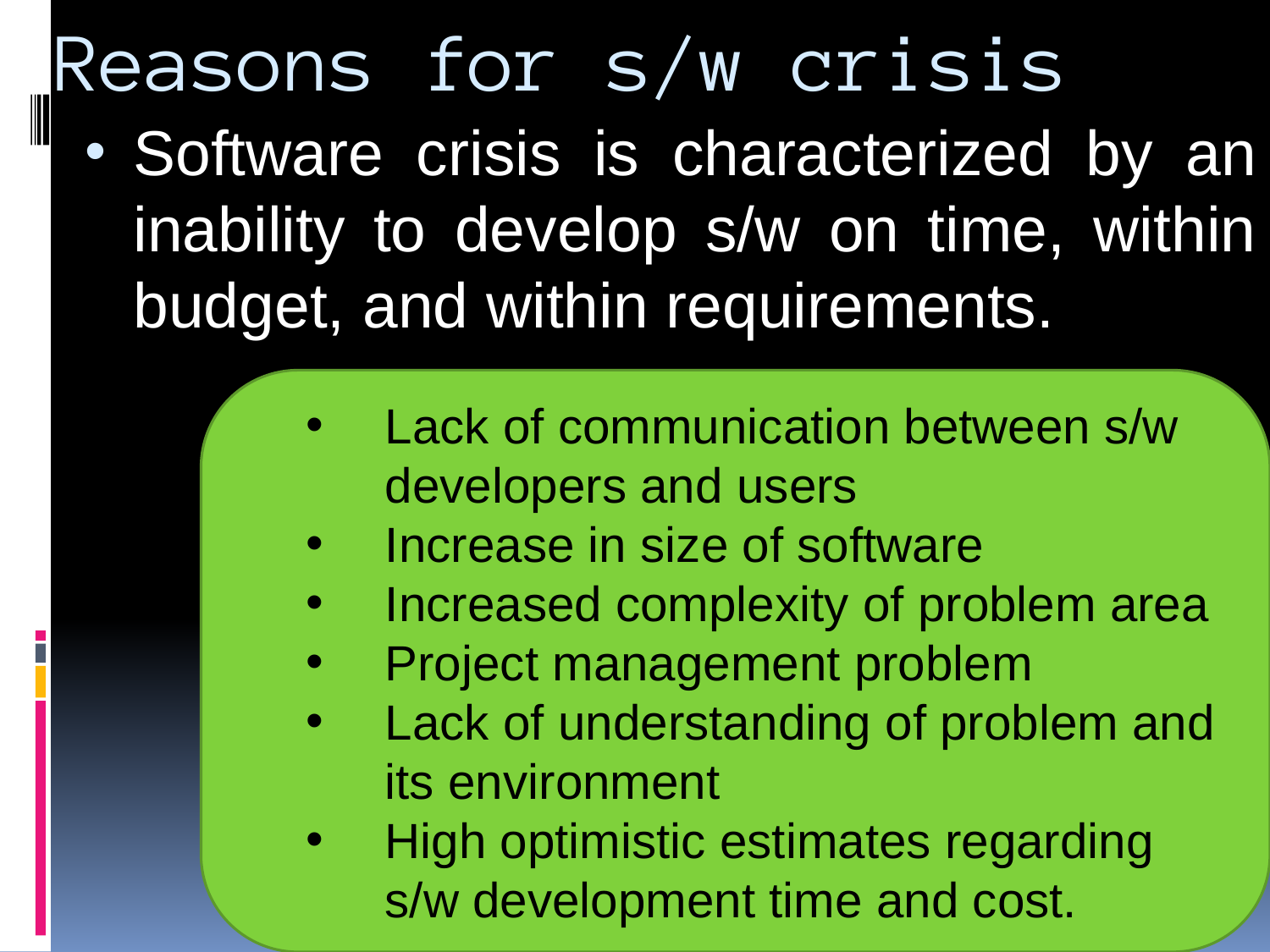

# Reasons for s/w crisis
Software crisis is characterized by an inability to develop s/w on time, within budget, and within requirements.
Lack of communication between s/w developers and users
Increase in size of software
Increased complexity of problem area
Project management problem
Lack of understanding of problem and its environment
High optimistic estimates regarding s/w development time and cost.